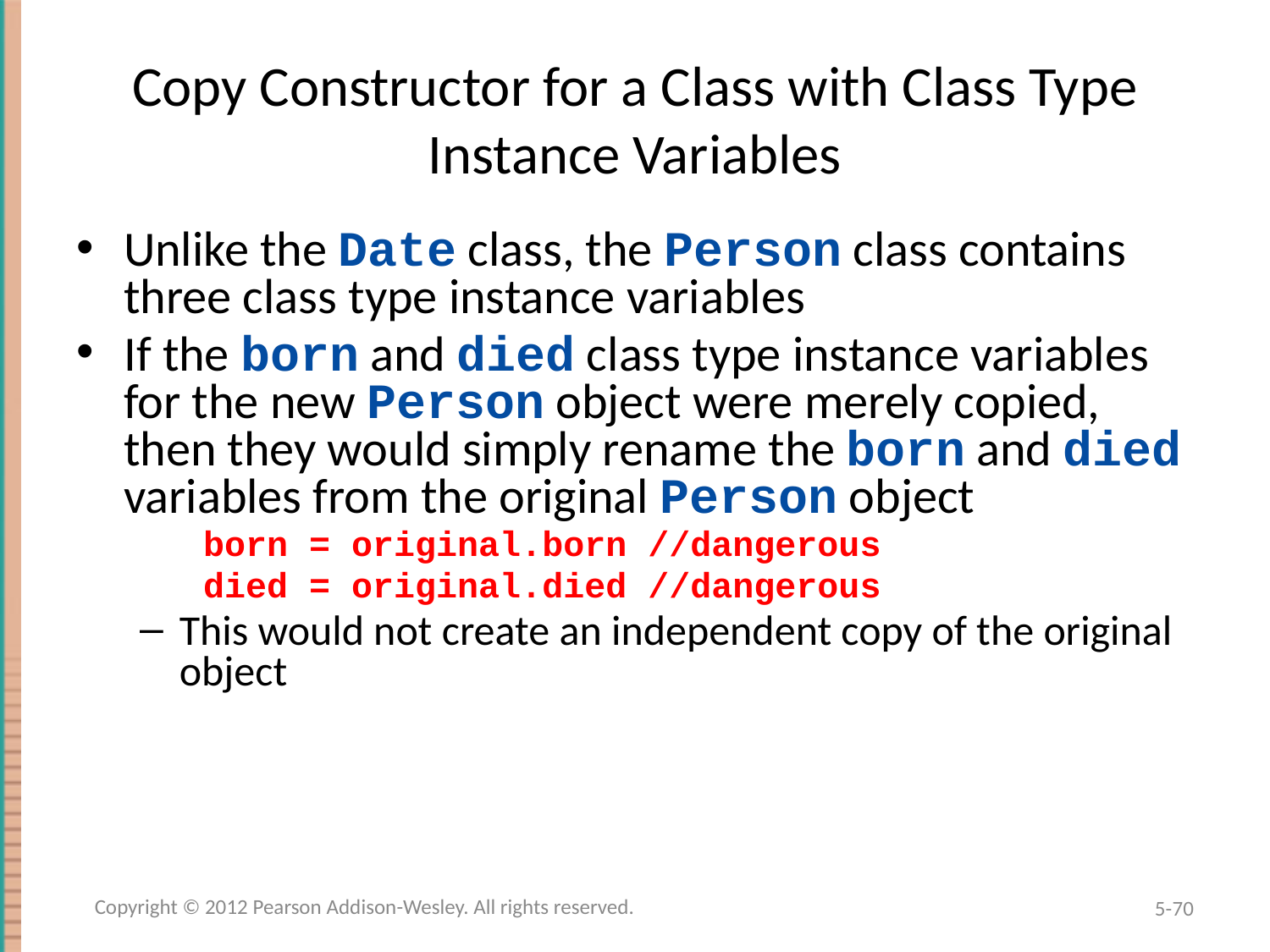

# Copy Constructor for a Class with Class Type Instance Variables
Unlike the Date class, the Person class contains three class type instance variables
If the born and died class type instance variables for the new Person object were merely copied, then they would simply rename the born and died variables from the original Person object
born = original.born //dangerous
died = original.died //dangerous
This would not create an independent copy of the original object
Copyright © 2012 Pearson Addison-Wesley. All rights reserved.
5-70